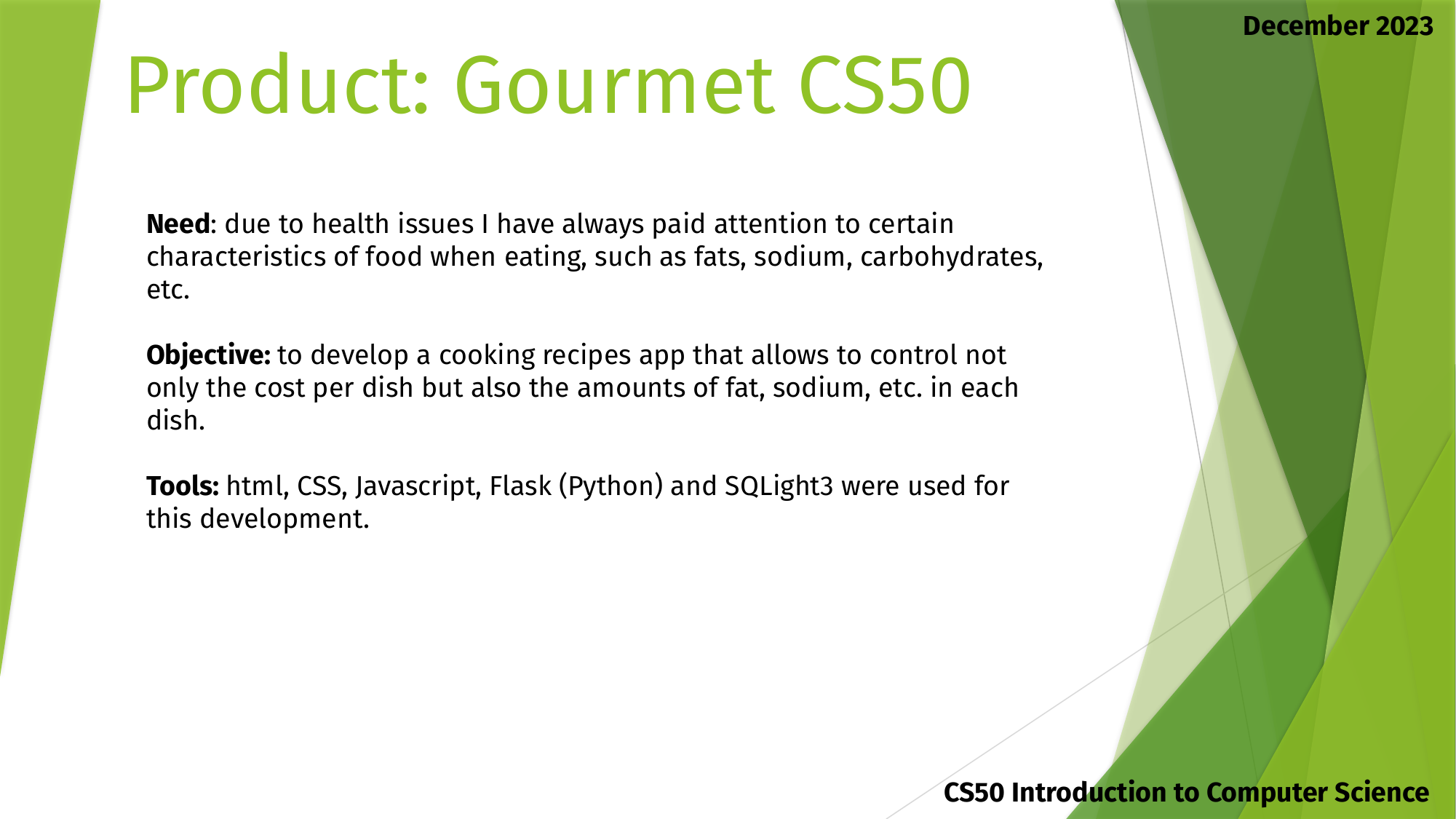

December 2023
# Product: Gourmet CS50
Need: due to health issues I have always paid attention to certain characteristics of food when eating, such as fats, sodium, carbohydrates, etc.

Objective: to develop a cooking recipes app that allows to control not only the cost per dish but also the amounts of fat, sodium, etc. in each dish.

Tools: html, CSS, Javascript, Flask (Python) and SQLight3 were used for this development.
CS50 Introduction to Computer Science